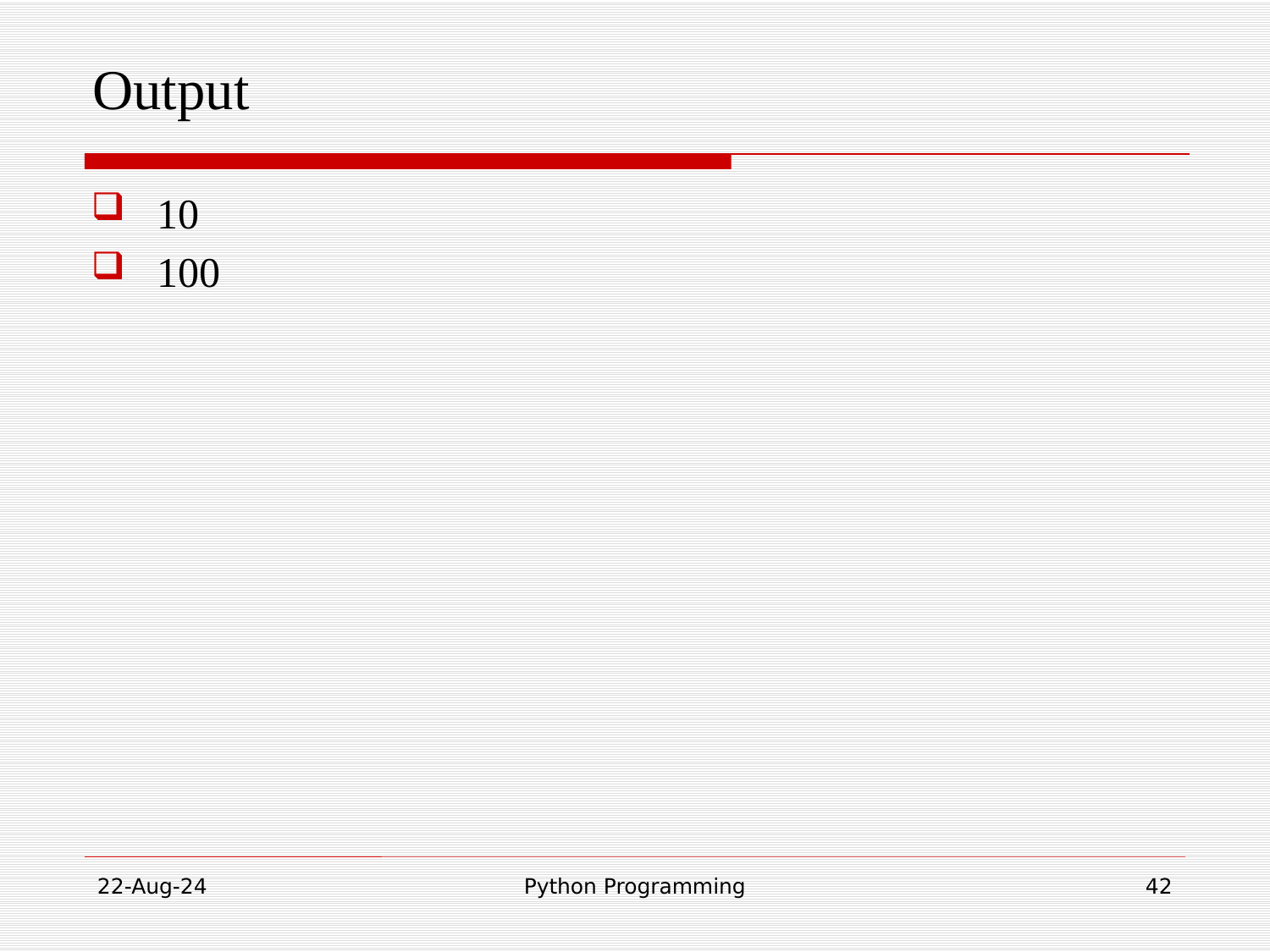

# Output
10
100
22-Aug-24
Python Programming
42